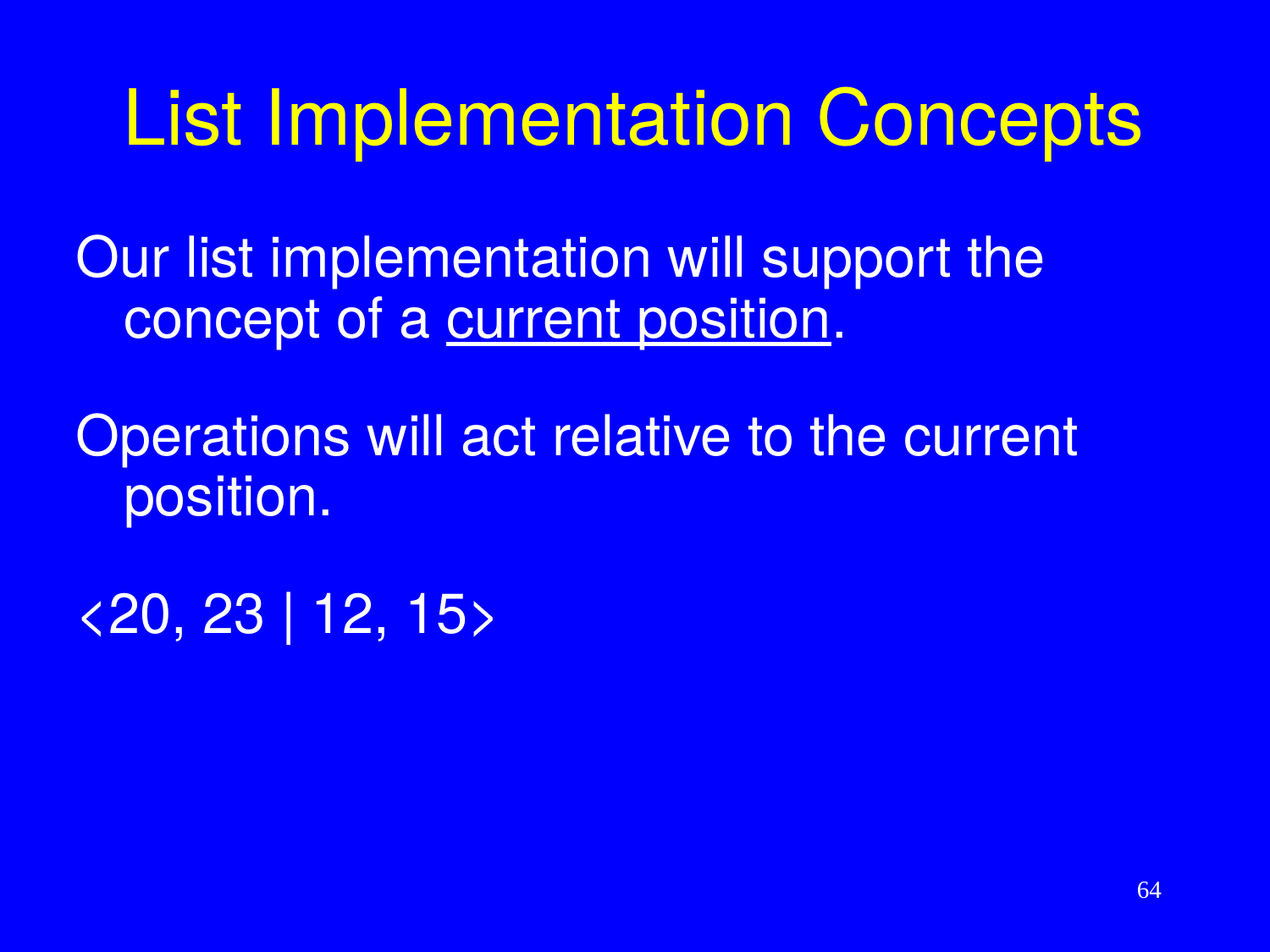

# List Implementation Concepts
Our list implementation will support the concept of a current position.

Operations will act relative to the current position.

<20, 23 | 12, 15>
64